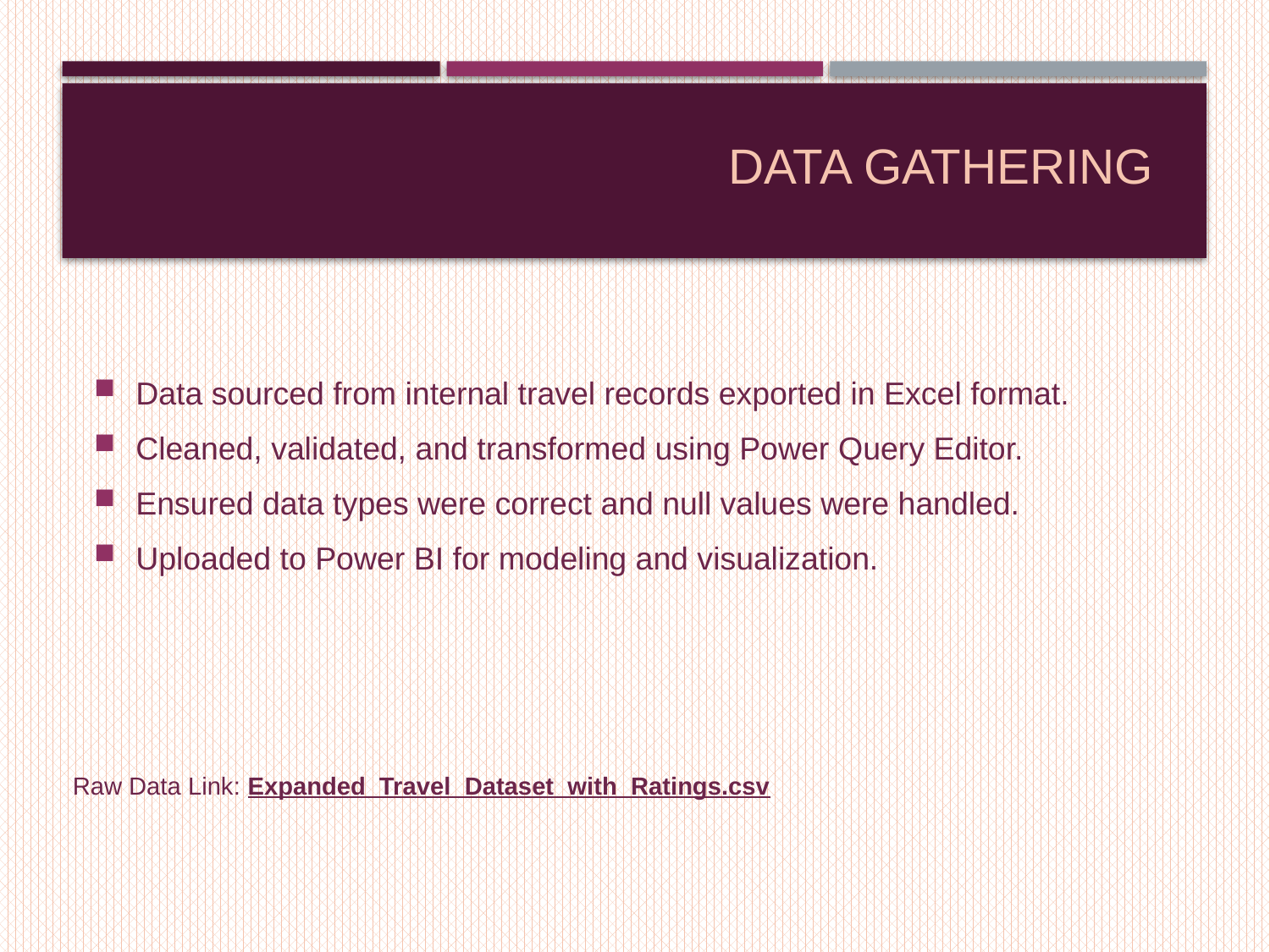

# Data Gathering
Data sourced from internal travel records exported in Excel format.
Cleaned, validated, and transformed using Power Query Editor.
Ensured data types were correct and null values were handled.
Uploaded to Power BI for modeling and visualization.
Raw Data Link: Expanded_Travel_Dataset_with_Ratings.csv